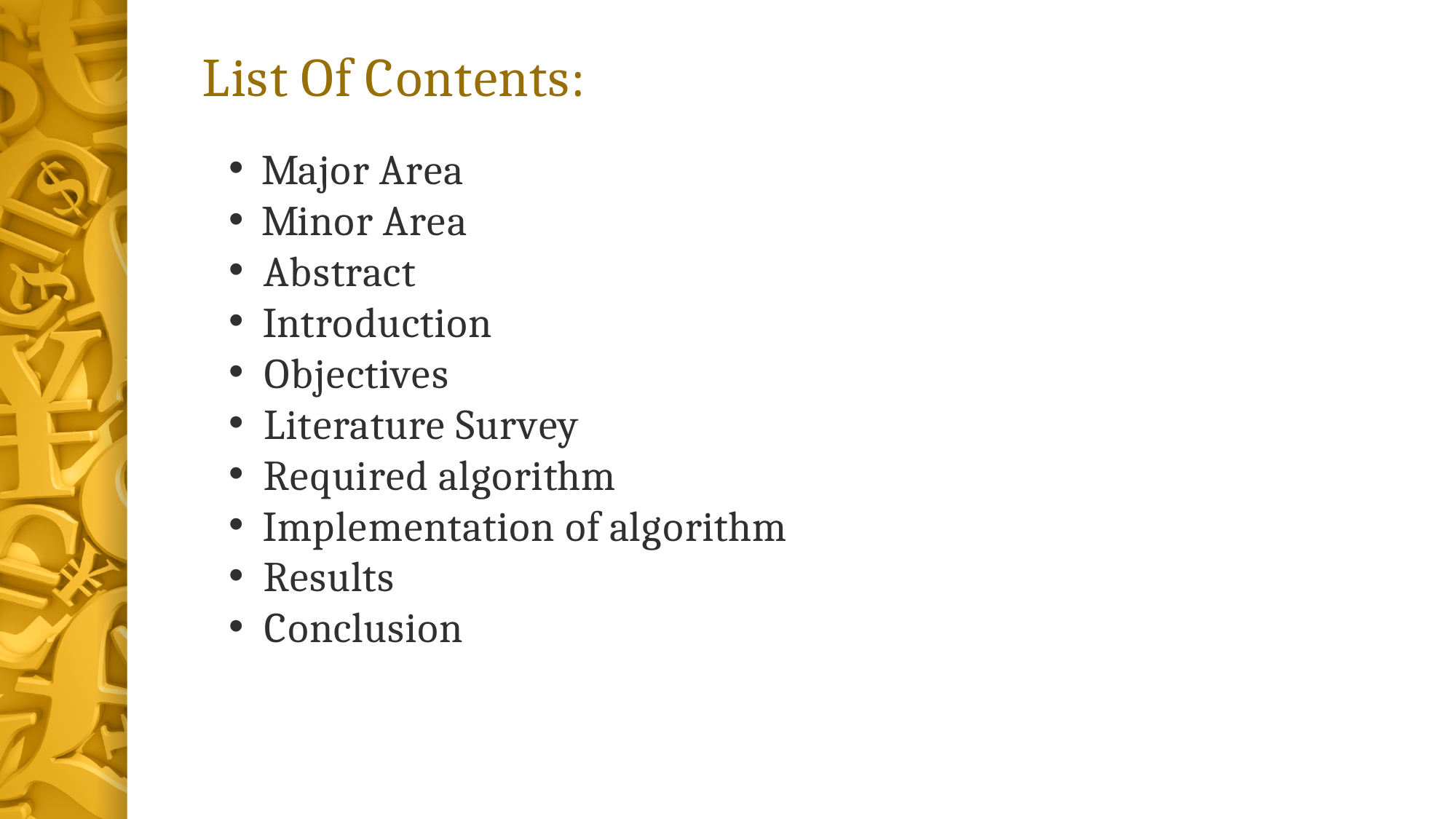

List Of Contents:
Major Area
Minor Area
Abstract
Introduction
Objectives
Literature Survey
Required algorithm
Implementation of algorithm
Results
Conclusion